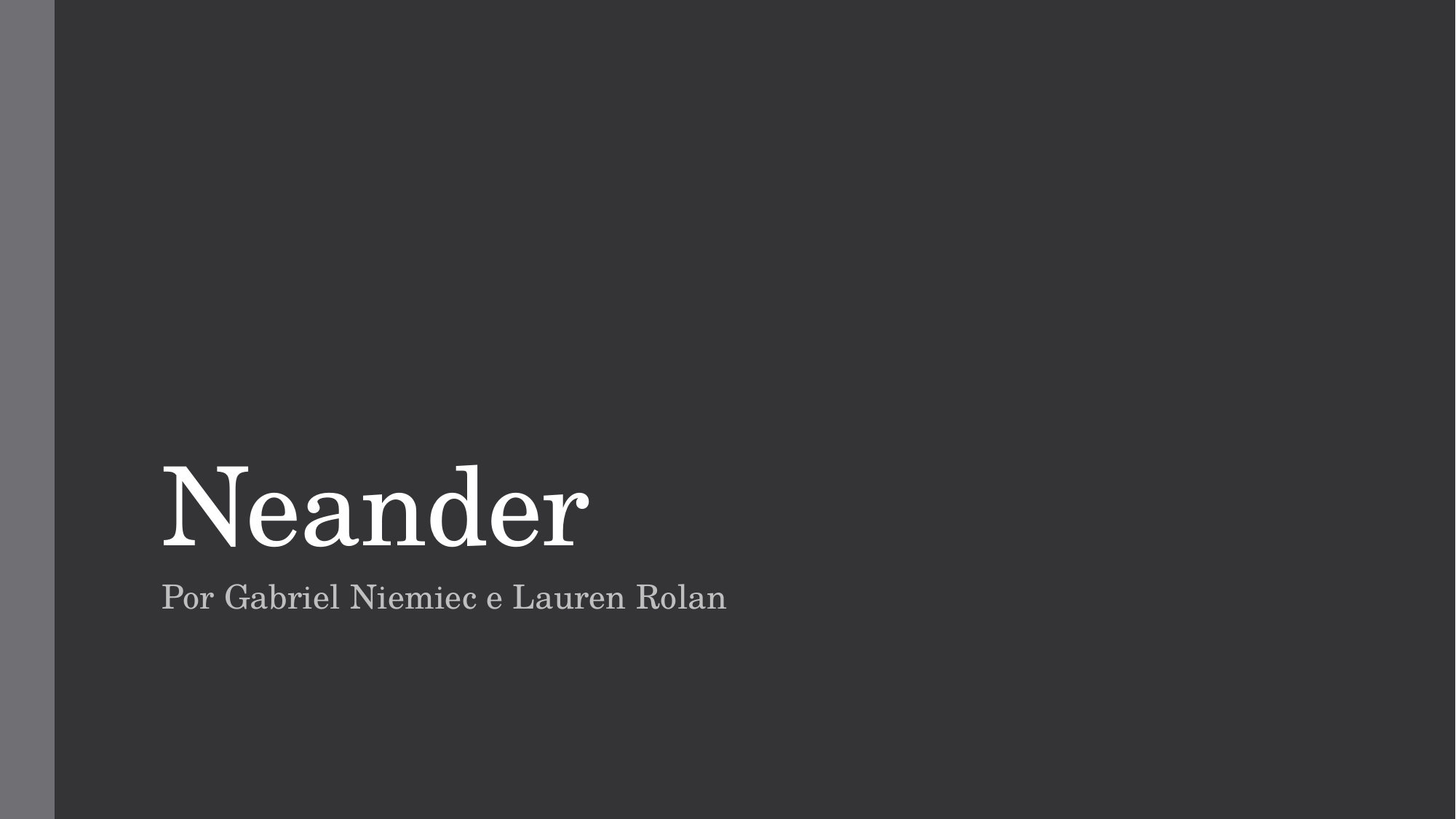

# Neander
Por Gabriel Niemiec e Lauren Rolan